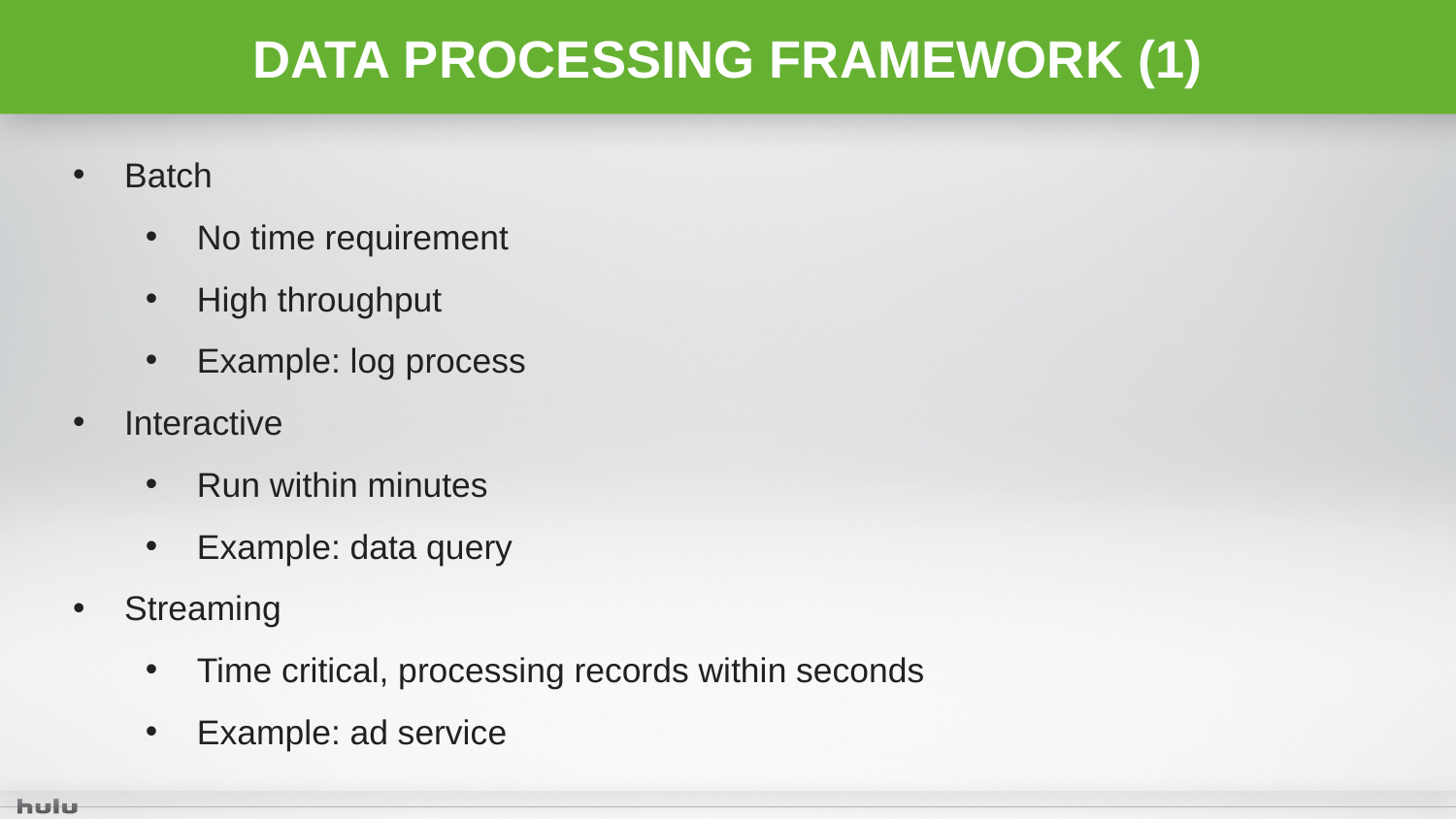

# Data processing framework (1)
Batch
No time requirement
High throughput
Example: log process
Interactive
Run within minutes
Example: data query
Streaming
Time critical, processing records within seconds
Example: ad service